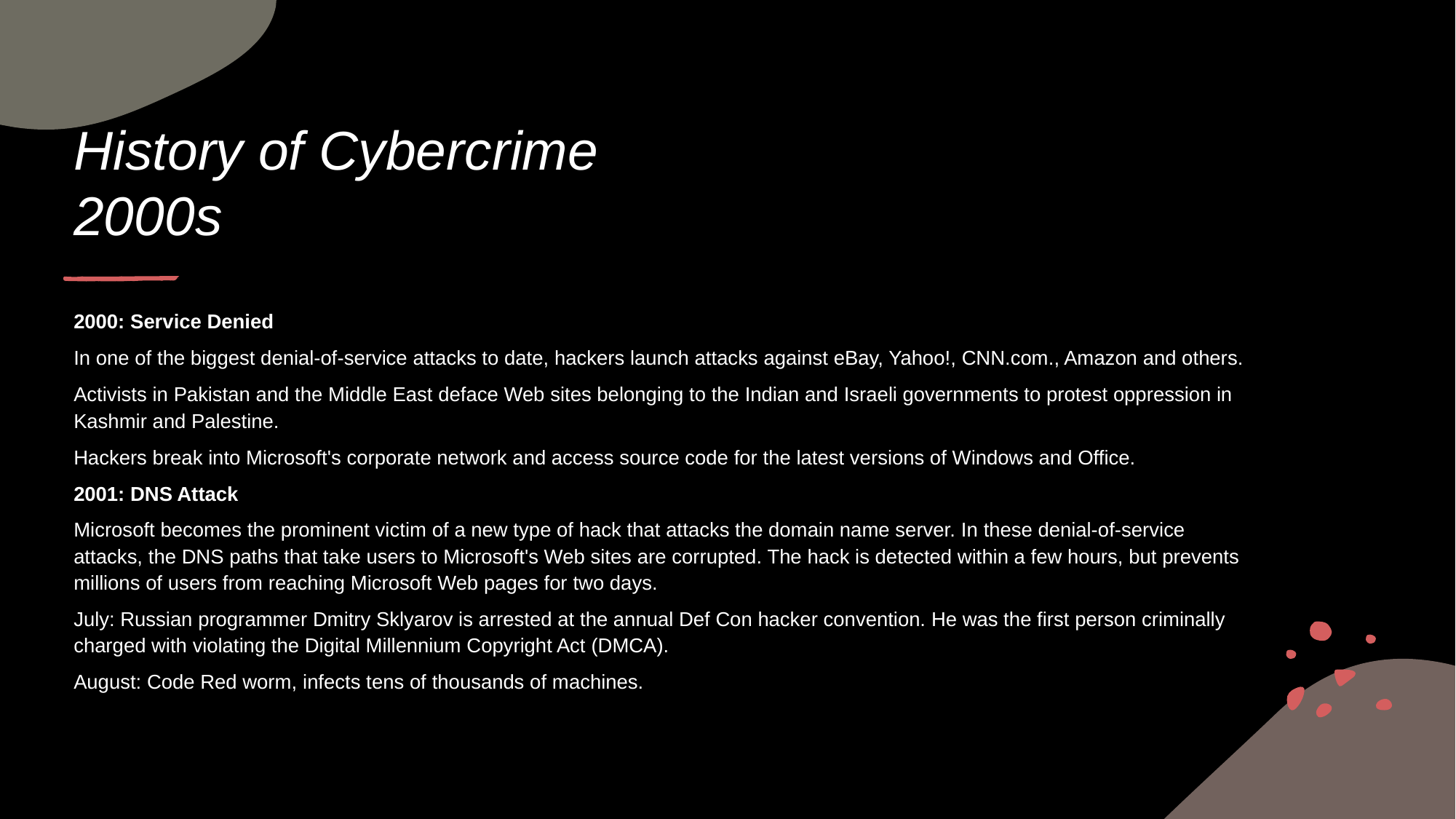

# History of Cybercrime 2000s
2000: Service Denied
In one of the biggest denial-of-service attacks to date, hackers launch attacks against eBay, Yahoo!, CNN.com., Amazon and others.
Activists in Pakistan and the Middle East deface Web sites belonging to the Indian and Israeli governments to protest oppression in Kashmir and Palestine.
Hackers break into Microsoft's corporate network and access source code for the latest versions of Windows and Office.
2001: DNS Attack
Microsoft becomes the prominent victim of a new type of hack that attacks the domain name server. In these denial-of-service attacks, the DNS paths that take users to Microsoft's Web sites are corrupted. The hack is detected within a few hours, but prevents millions of users from reaching Microsoft Web pages for two days.
July: Russian programmer Dmitry Sklyarov is arrested at the annual Def Con hacker convention. He was the first person criminally charged with violating the Digital Millennium Copyright Act (DMCA).
August: Code Red worm, infects tens of thousands of machines.